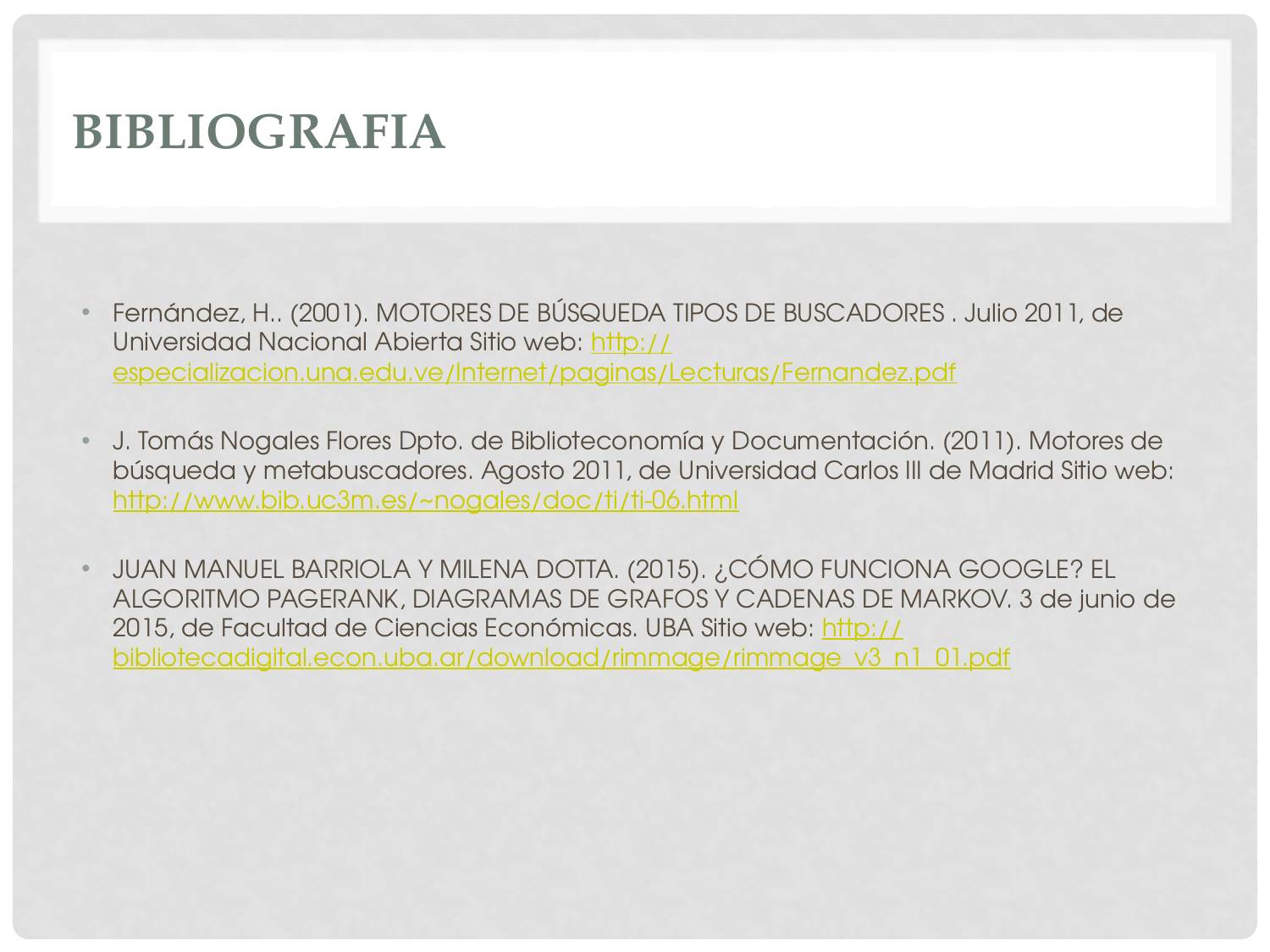

# BIBLIOGRAFIA

Fernández, H.. (2001). MOTORES DE BÚSQUEDA TIPOS DE BUSCADORES . Julio 2011, de Universidad Nacional Abierta Sitio web: http://especializacion.una.edu.ve/Internet/paginas/Lecturas/Fernandez.pdf

J. Tomás Nogales Flores Dpto. de Biblioteconomía y Documentación. (2011). Motores de búsqueda y metabuscadores. Agosto 2011, de Universidad Carlos III de Madrid Sitio web: http://www.bib.uc3m.es/~nogales/doc/ti/ti-06.html

JUAN MANUEL BARRIOLA Y MILENA DOTTA. (2015). ¿CÓMO FUNCIONA GOOGLE? EL ALGORITMO PAGERANK, DIAGRAMAS DE GRAFOS Y CADENAS DE MARKOV. 3 de junio de 2015, de Facultad de Ciencias Económicas. UBA Sitio web: http://bibliotecadigital.econ.uba.ar/download/rimmage/rimmage_v3_n1_01.pdf